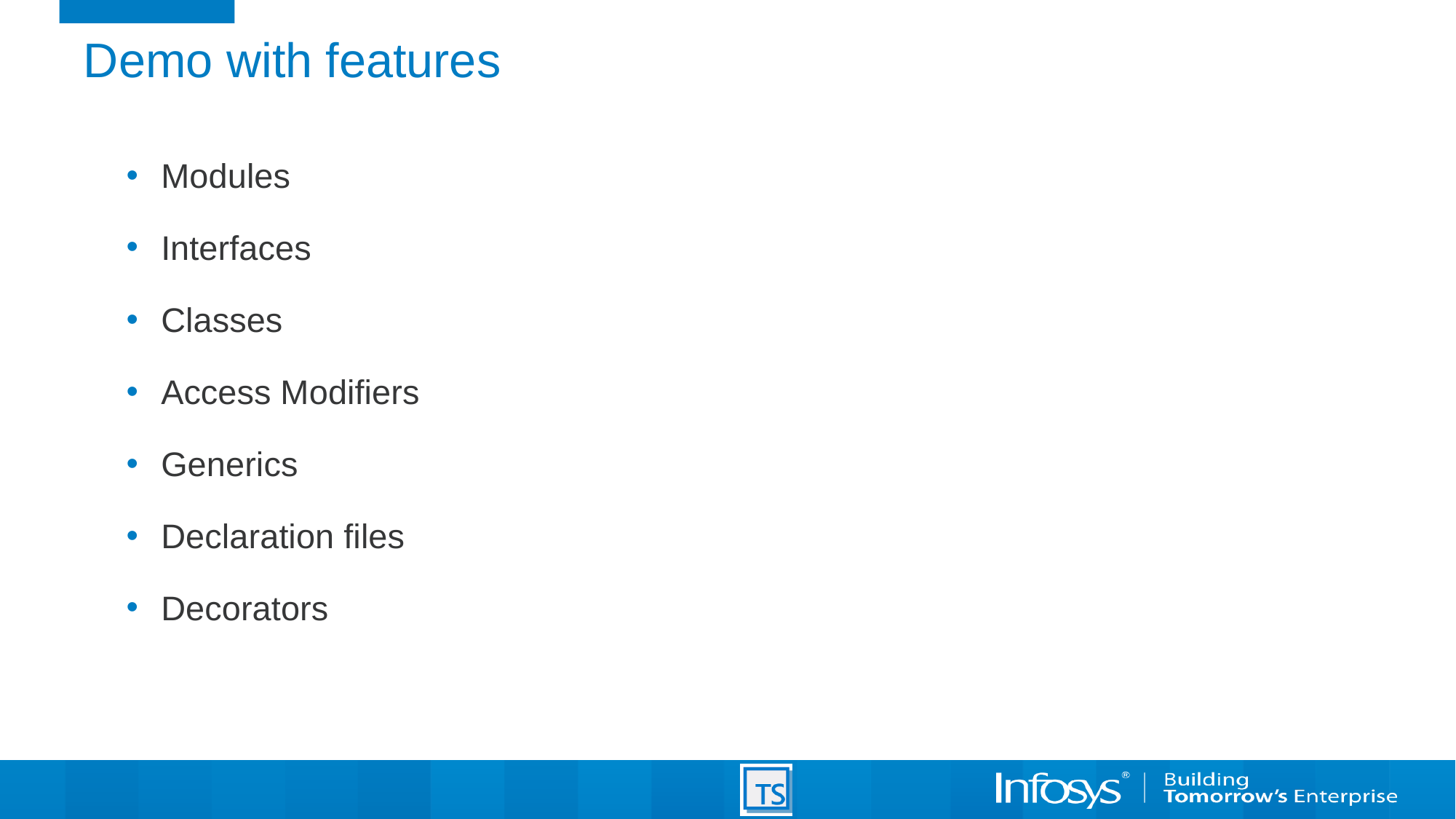

# Demo with features
Modules
Interfaces
Classes
Access Modifiers
Generics
Declaration files
Decorators